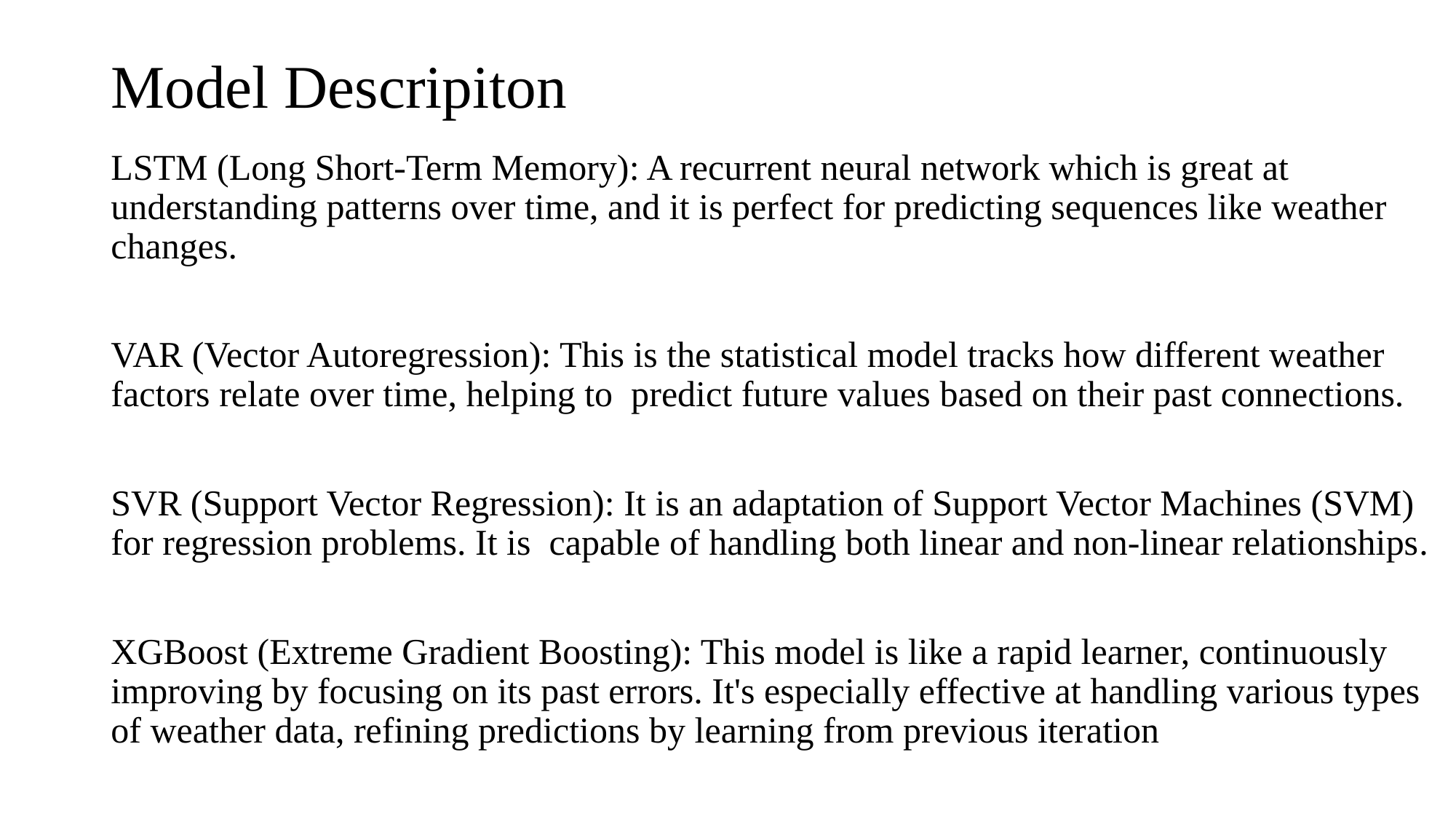

# Model Descripiton
LSTM (Long Short-Term Memory): A recurrent neural network which is great at understanding patterns over time, and it is perfect for predicting sequences like weather changes.

VAR (Vector Autoregression): This is the statistical model tracks how different weather factors relate over time, helping to  predict future values based on their past connections.

SVR (Support Vector Regression): It is an adaptation of Support Vector Machines (SVM) for regression problems. It is  capable of handling both linear and non-linear relationships.

XGBoost (Extreme Gradient Boosting): This model is like a rapid learner, continuously improving by focusing on its past errors. It's especially effective at handling various types of weather data, refining predictions by learning from previous iteration